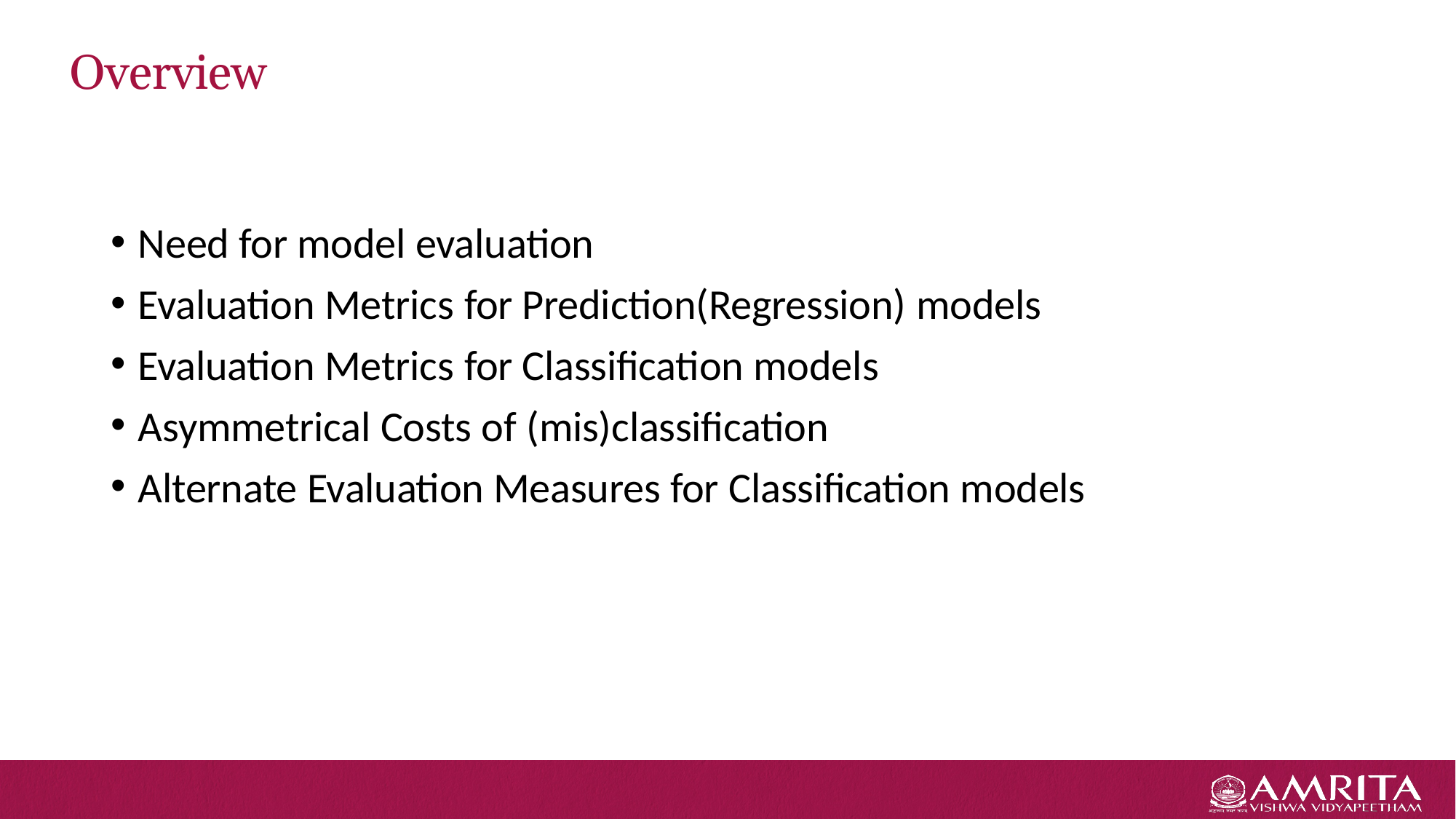

# Overview
Need for model evaluation
Evaluation Metrics for Prediction(Regression) models
Evaluation Metrics for Classification models
Asymmetrical Costs of (mis)classification
Alternate Evaluation Measures for Classification models